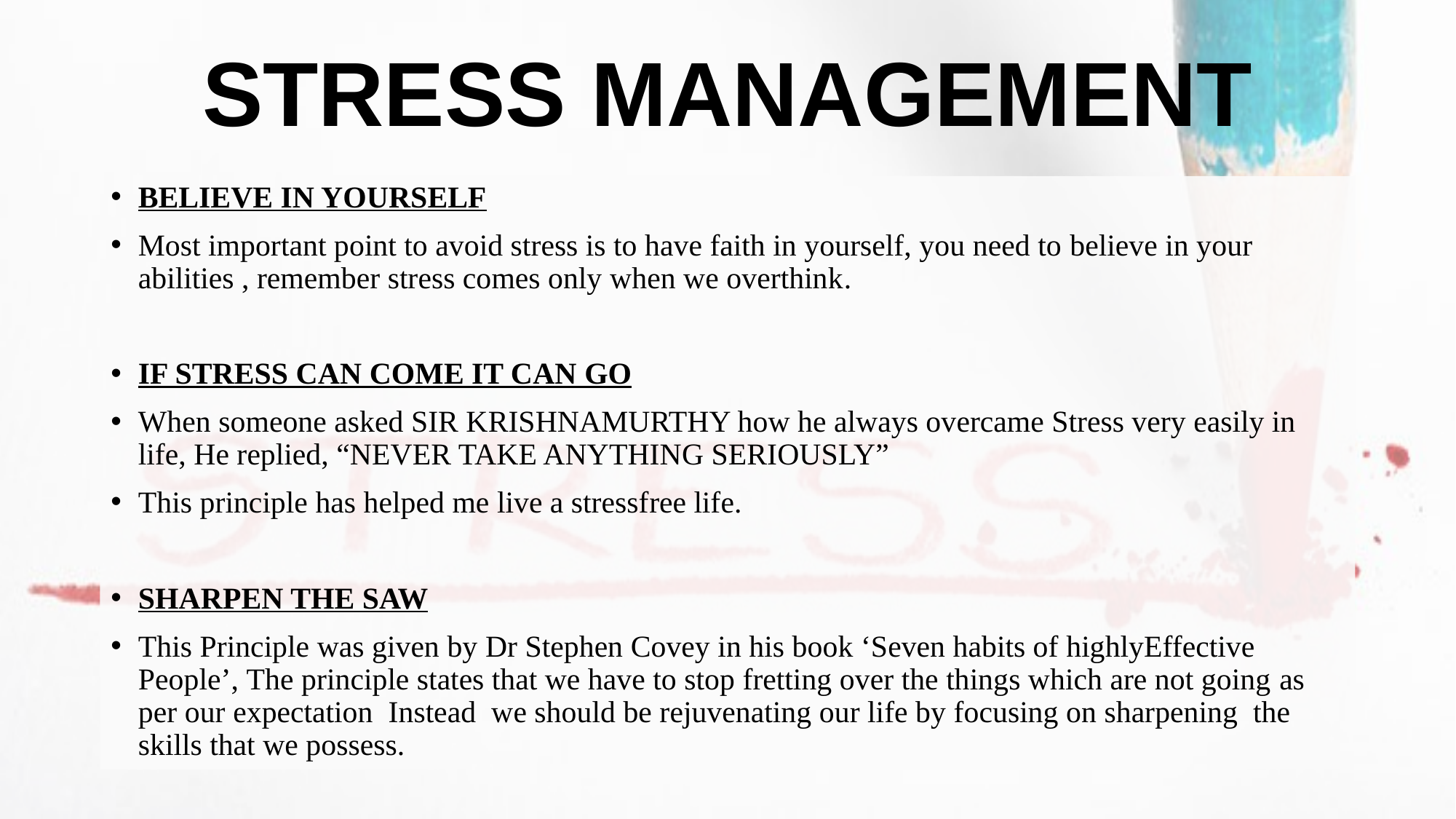

# STRESS MANAGEMENT
BELIEVE IN YOURSELF
Most important point to avoid stress is to have faith in yourself, you need to believe in your abilities , remember stress comes only when we overthink.

IF STRESS CAN COME IT CAN GO
When someone asked SIR KRISHNAMURTHY how he always overcame Stress very easily in life, He replied, “NEVER TAKE ANYTHING SERIOUSLY”
This principle has helped me live a stressfree life.

SHARPEN THE SAW
This Principle was given by Dr Stephen Covey in his book ‘Seven habits of highlyEffective People’, The principle states that we have to stop fretting over the things which are not going as per our expectation  Instead  we should be rejuvenating our life by focusing on sharpening  the  skills that we possess.